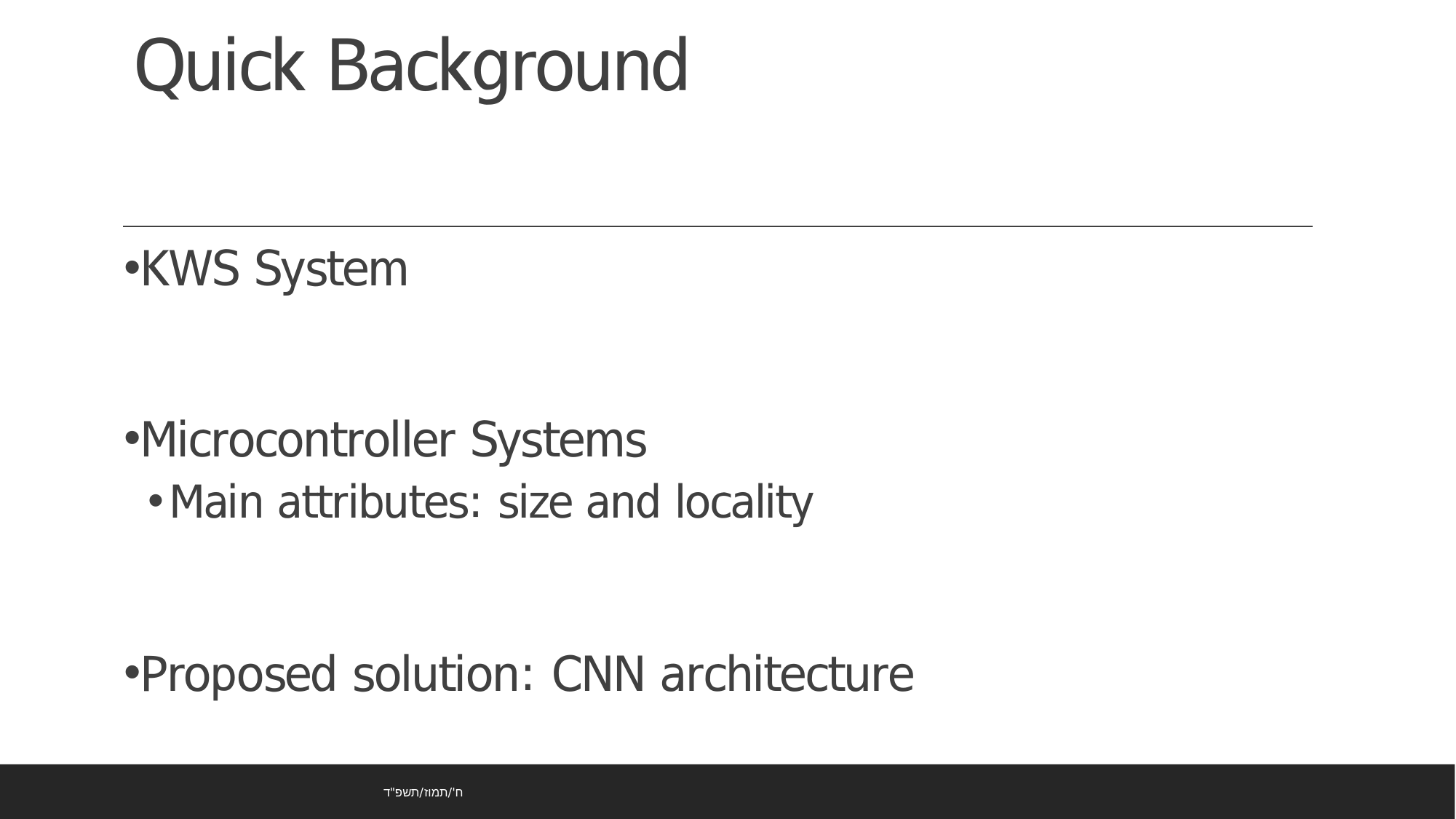

# Quick Background
KWS System

Microcontroller Systems
Main attributes: size and locality

Proposed solution: CNN architecture
ח'/תמוז/תשפ"ד